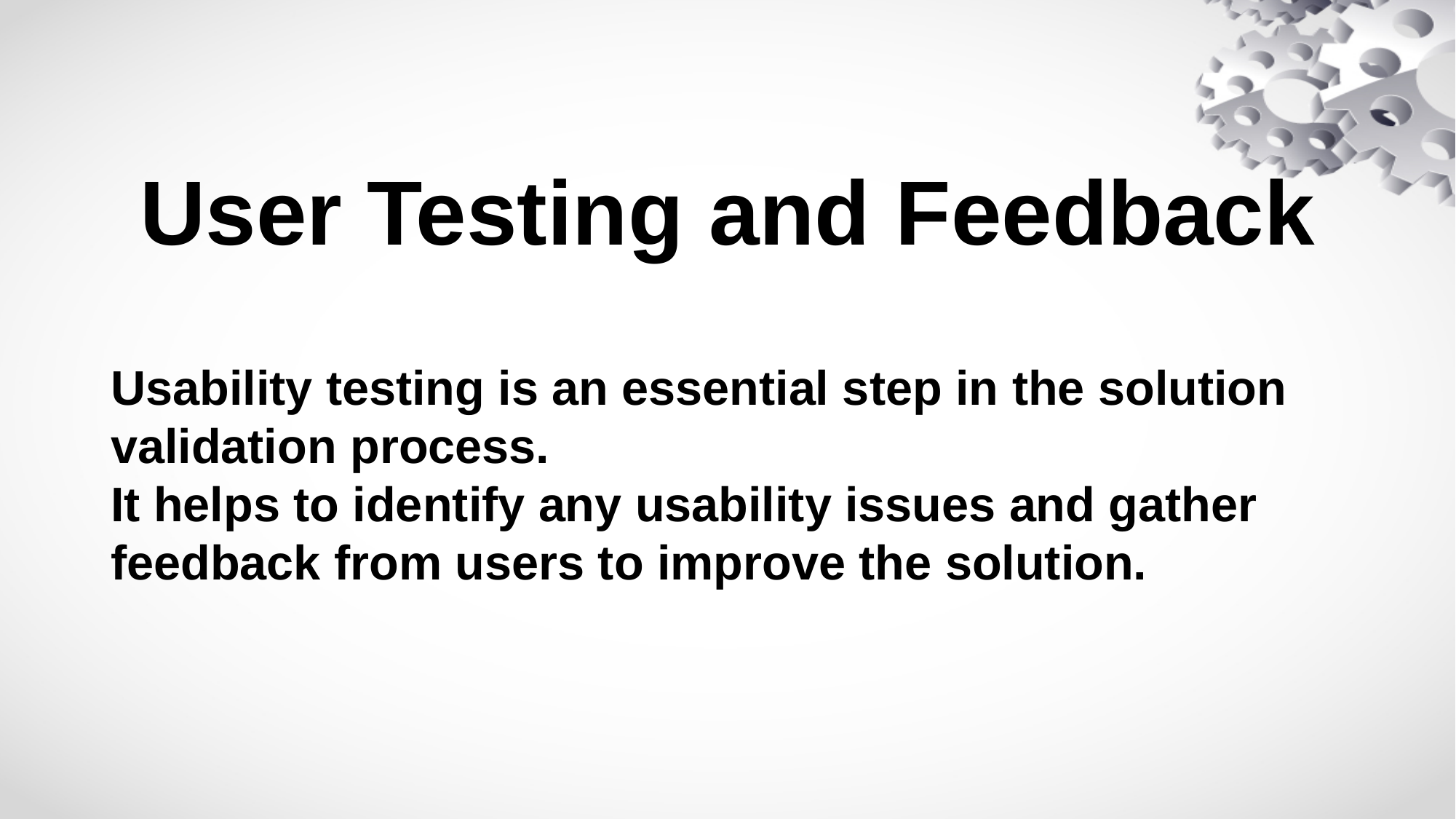

# User Testing and Feedback
Usability testing is an essential step in the solution validation process.
It helps to identify any usability issues and gather feedback from users to improve the solution.